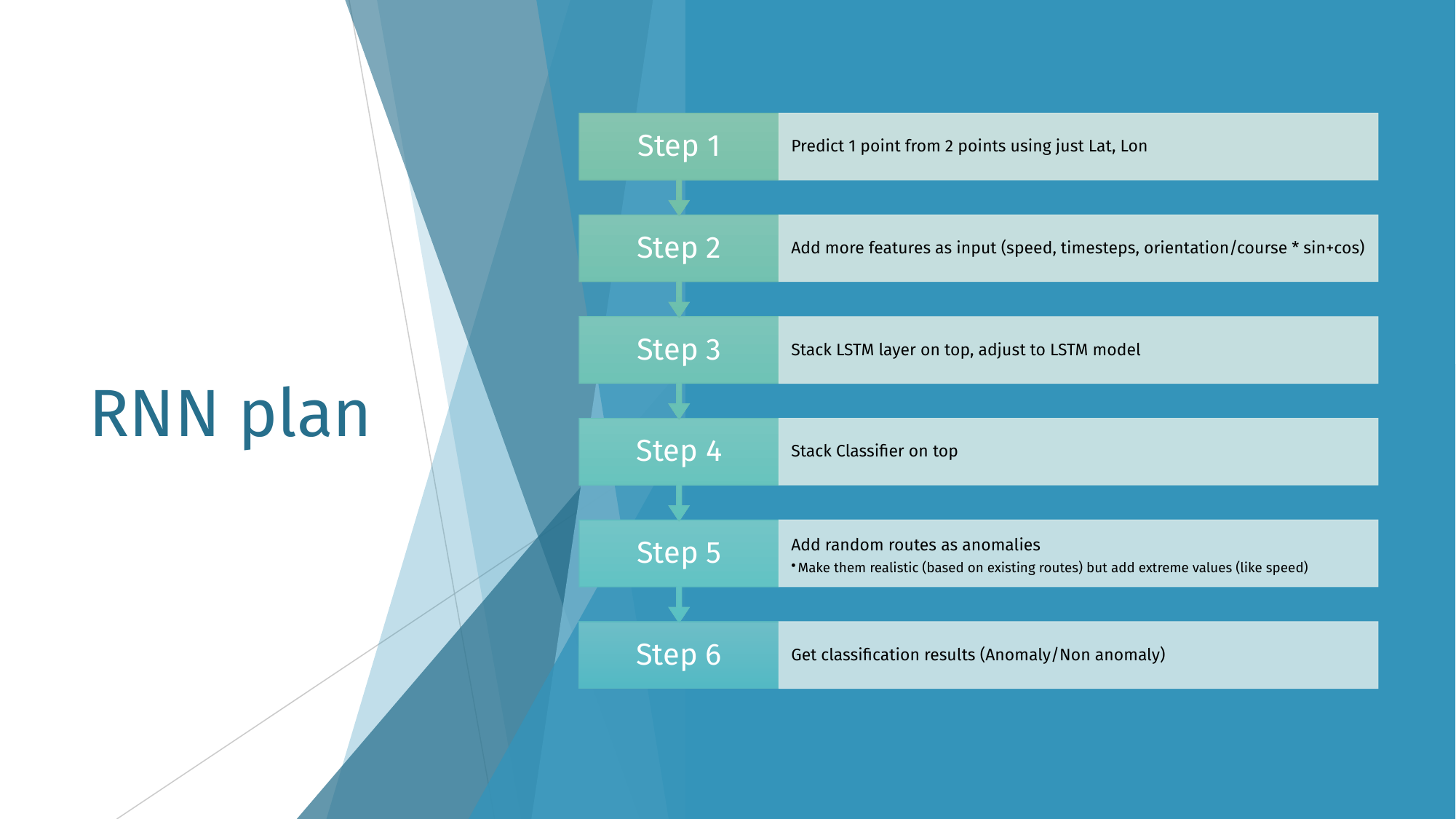

Step 6
Get classification results (Anomaly/Non anomaly)
Step 5
Add random routes as anomalies
Make them realistic (based on existing routes) but add extreme values (like speed)
Step 4
Stack Classifier on top
Step 3
Stack LSTM layer on top, adjust to LSTM model
Step 2
Add more features as input (speed, timesteps, orientation/course * sin+cos)
Step 1
Predict 1 point from 2 points using just Lat, Lon
# RNN plan